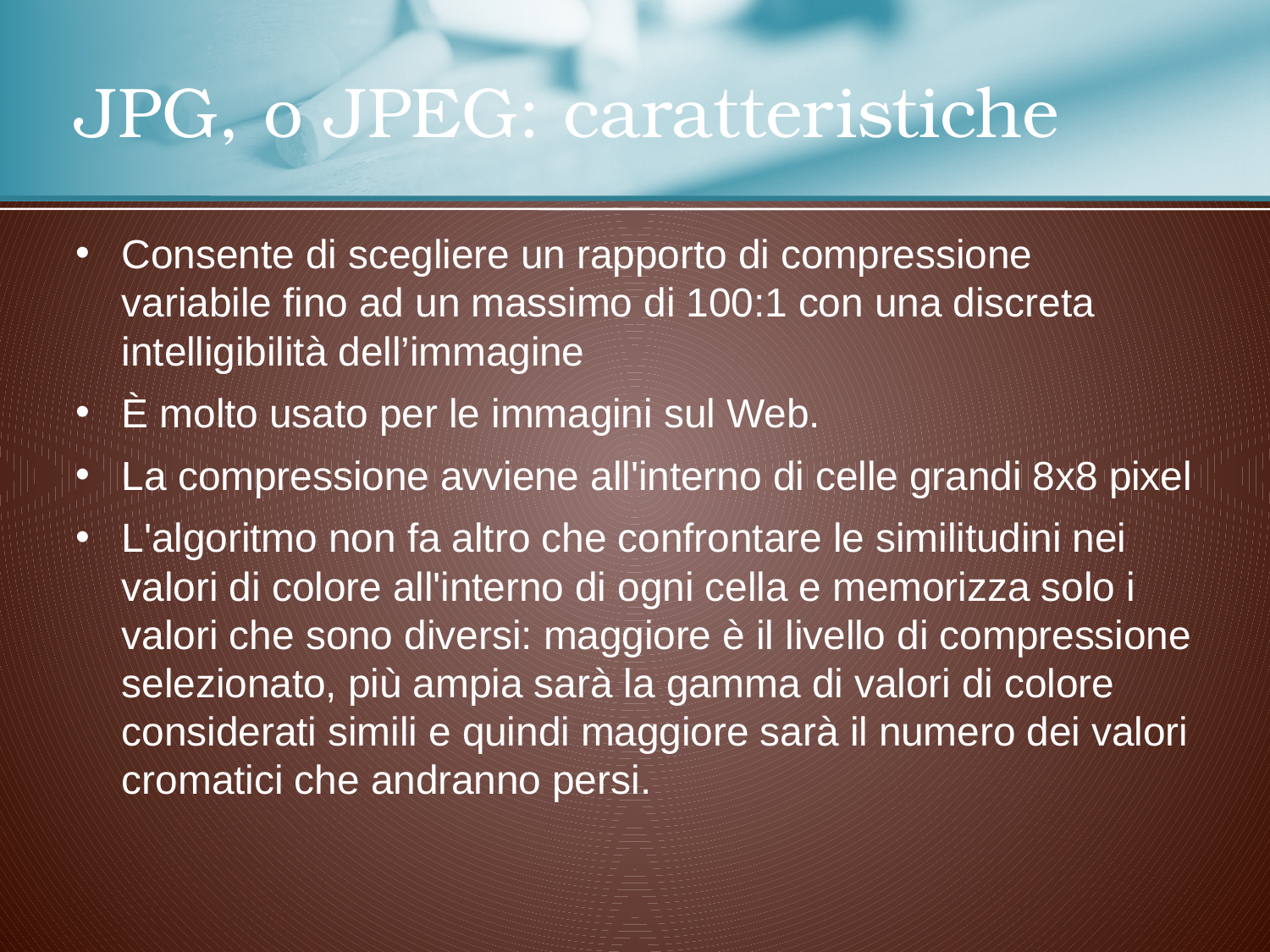

# JPG, o JPEG: caratteristiche
Consente di scegliere un rapporto di compressione variabile fino ad un massimo di 100:1 con una discreta intelligibilità dell’immagine
È molto usato per le immagini sul Web.
La compressione avviene all'interno di celle grandi 8x8 pixel
L'algoritmo non fa altro che confrontare le similitudini nei valori di colore all'interno di ogni cella e memorizza solo i valori che sono diversi: maggiore è il livello di compressione selezionato, più ampia sarà la gamma di valori di colore considerati simili e quindi maggiore sarà il numero dei valori cromatici che andranno persi.